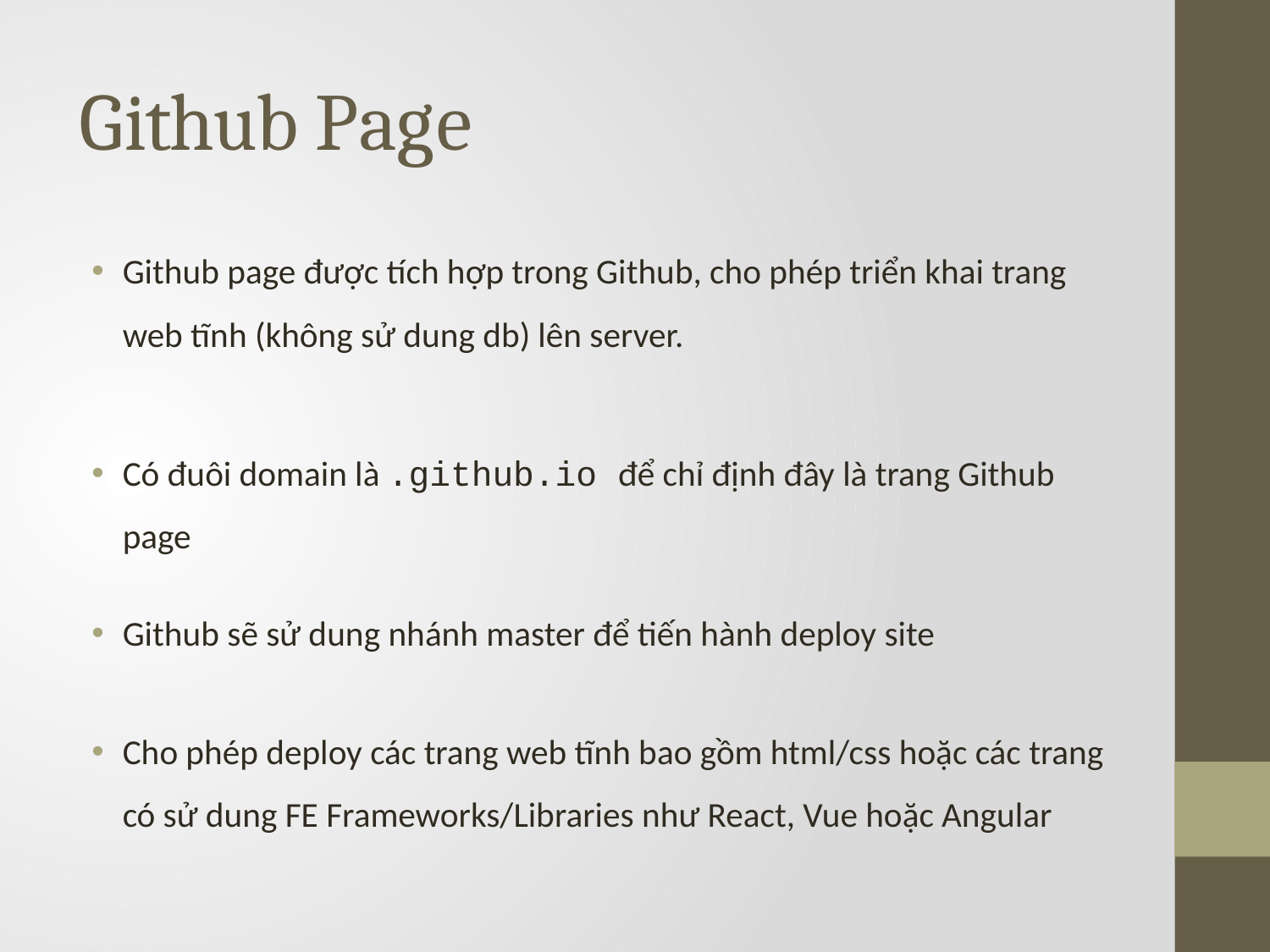

# Github Page
Github page được tích hợp trong Github, cho phép triển khai trang web tĩnh (không sử dung db) lên server.

Có đuôi domain là .github.io để chỉ định đây là trang Github page

Github sẽ sử dung nhánh master để tiến hành deploy site

Cho phép deploy các trang web tĩnh bao gồm html/css hoặc các trang có sử dung FE Frameworks/Libraries như React, Vue hoặc Angular